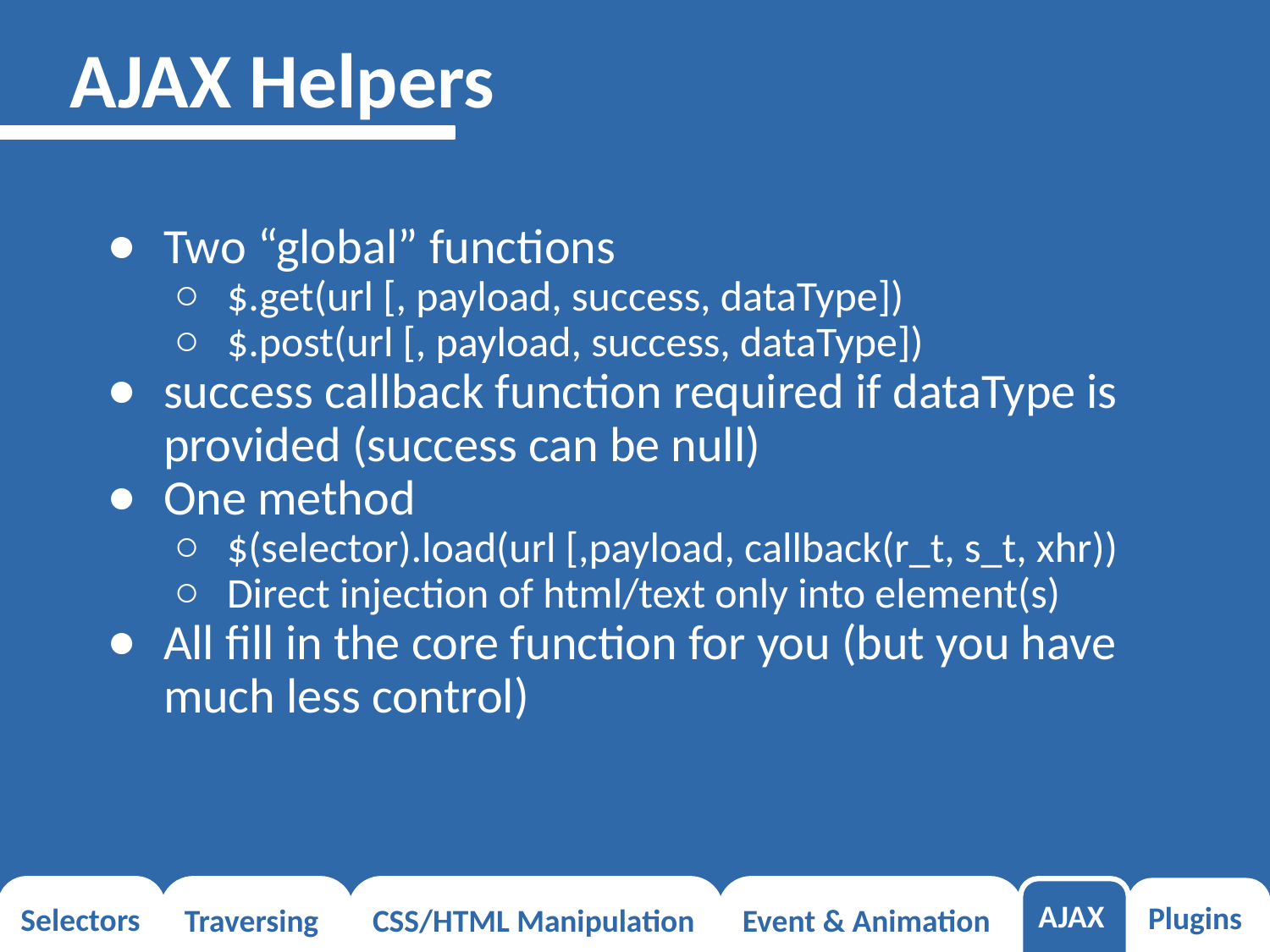

# AJAX Helpers

Two “global” functions
$.get(url [, payload, success, dataType])
$.post(url [, payload, success, dataType])
success callback function required if dataType is provided (success can be null)
One method
$(selector).load(url [,payload, callback(r_t, s_t, xhr))
Direct injection of html/text only into element(s)
All fill in the core function for you (but you have much less control)
Selectors
Traversing
CSS/HTML Manipulation
Event & Animation
AJAX
Plugins